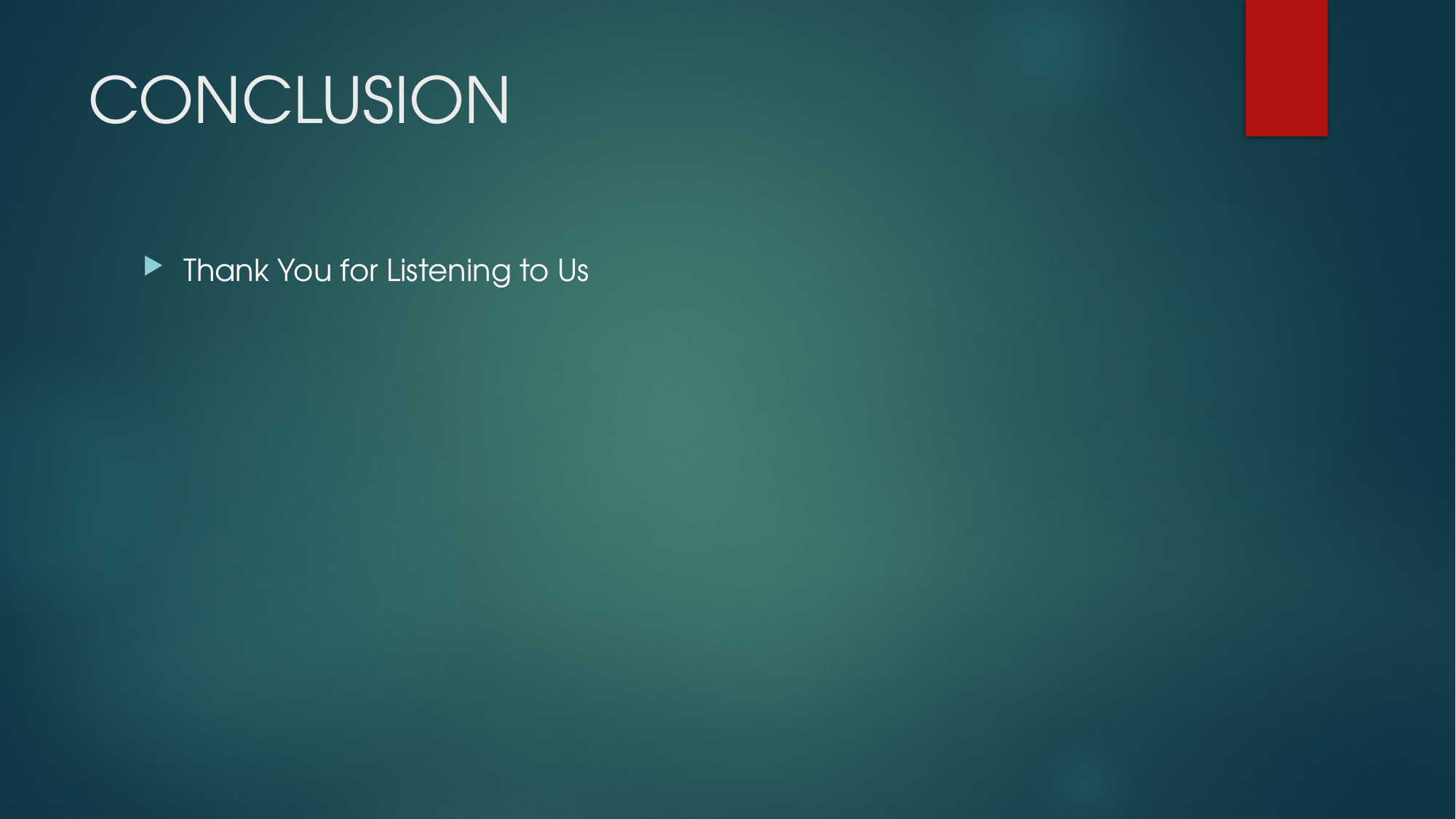

# CONCLUSION
Thank You for Listening to Us